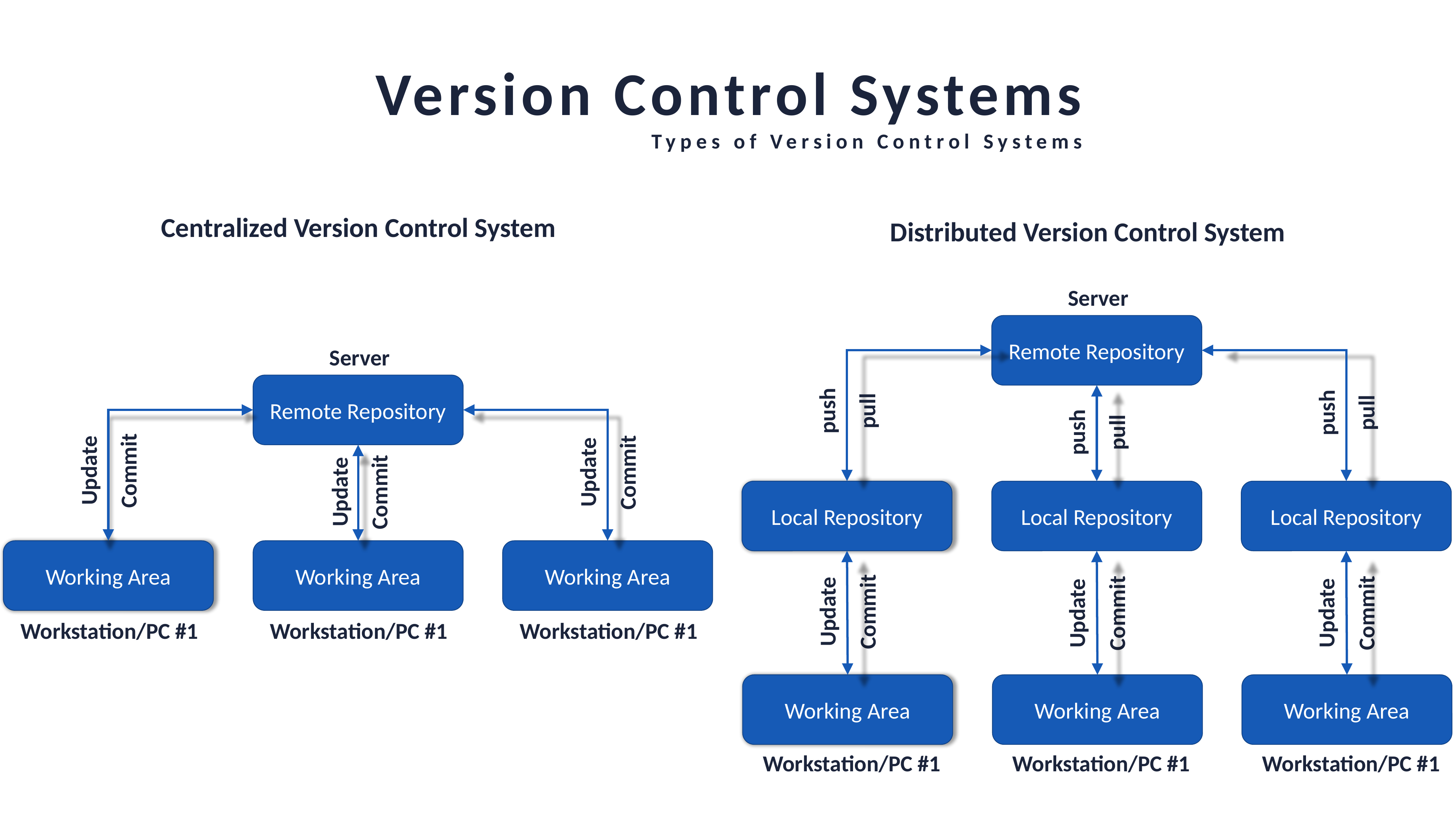

Version Control Systems
Types of Version Control Systems
Centralized Version Control System
Distributed Version Control System
Server
Remote Repository
Server
Remote Repository
pull
push
pull
push
pull
push
Commit
Update
Commit
Update
Commit
Update
Local Repository
Local Repository
Local Repository
Working Area
Working Area
Working Area
Commit
Update
Commit
Update
Commit
Update
Workstation/PC #1
Workstation/PC #1
Workstation/PC #1
Working Area
Working Area
Working Area
Workstation/PC #1
Workstation/PC #1
Workstation/PC #1